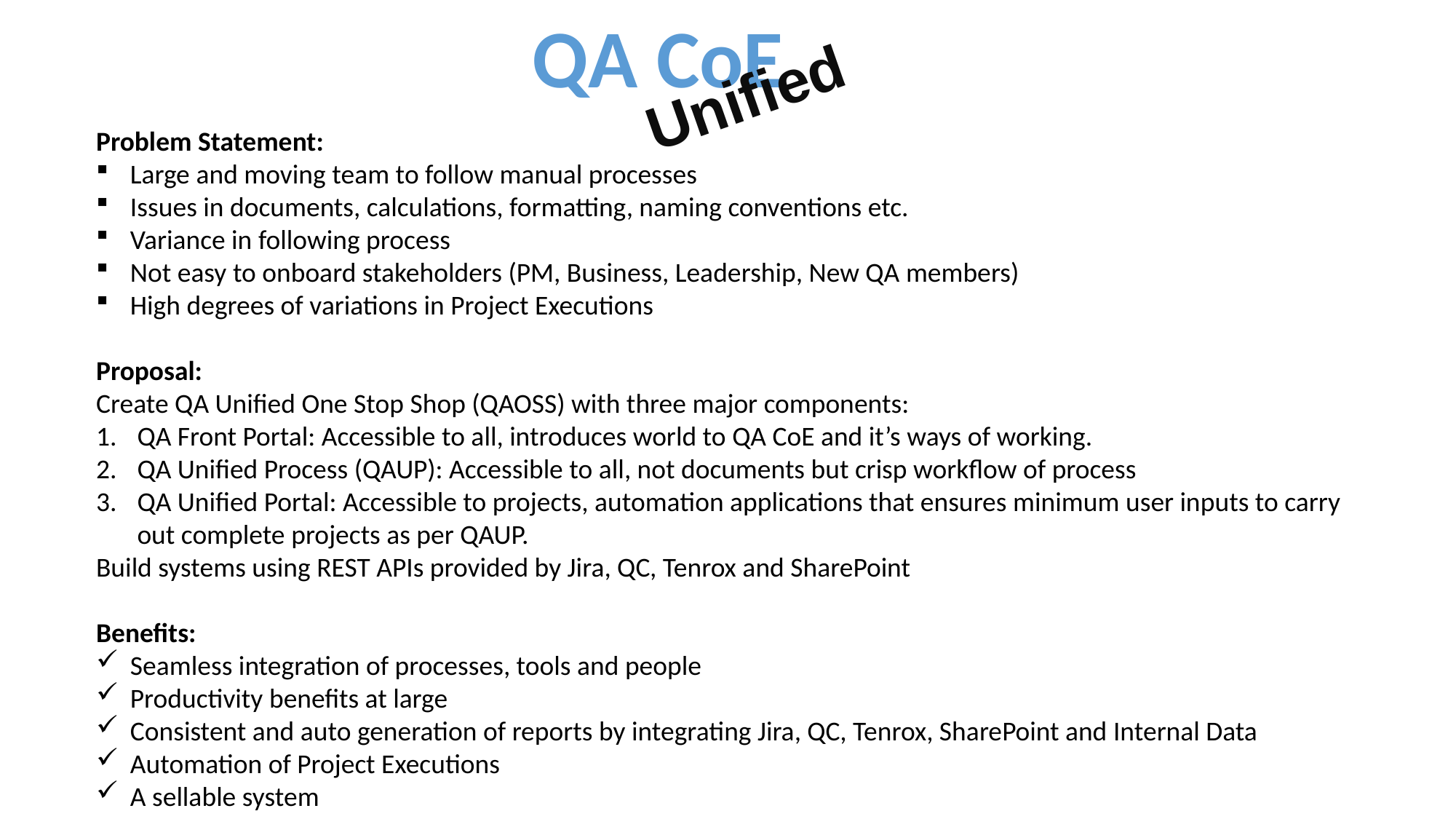

QA CoE
Unified
Problem Statement:
Large and moving team to follow manual processes
Issues in documents, calculations, formatting, naming conventions etc.
Variance in following process
Not easy to onboard stakeholders (PM, Business, Leadership, New QA members)
High degrees of variations in Project Executions

Proposal:
Create QA Unified One Stop Shop (QAOSS) with three major components:
QA Front Portal: Accessible to all, introduces world to QA CoE and it’s ways of working.
QA Unified Process (QAUP): Accessible to all, not documents but crisp workflow of process
QA Unified Portal: Accessible to projects, automation applications that ensures minimum user inputs to carry out complete projects as per QAUP.
Build systems using REST APIs provided by Jira, QC, Tenrox and SharePoint

Benefits:
Seamless integration of processes, tools and people
Productivity benefits at large
Consistent and auto generation of reports by integrating Jira, QC, Tenrox, SharePoint and Internal Data
Automation of Project Executions
A sellable system